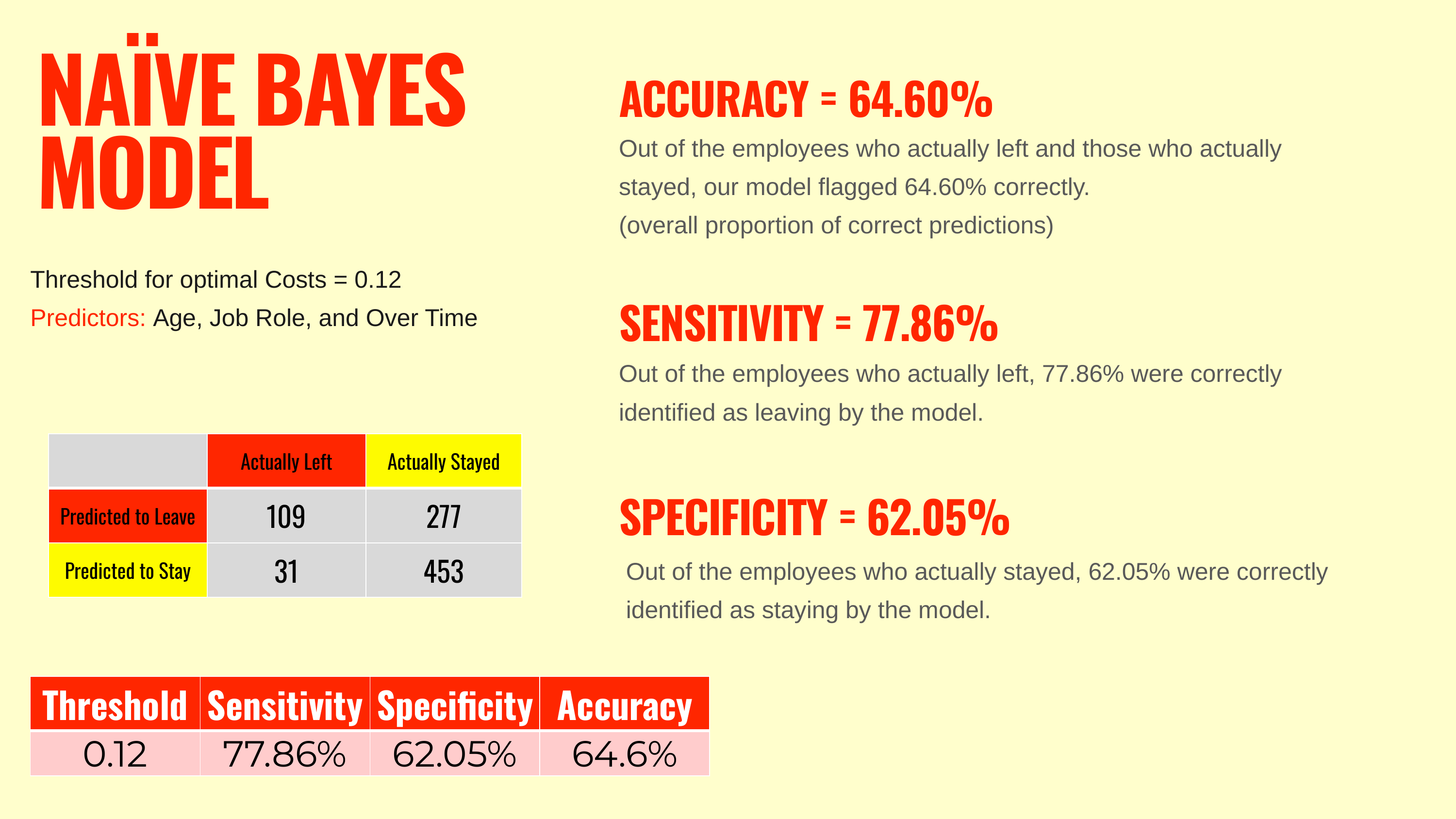

NAÏVE BAYES MODEL
ACCURACY = 64.60%
Out of the employees who actually left and those who actually stayed, our model flagged 64.60% correctly.
(overall proportion of correct predictions)

Threshold for optimal Costs = 0.12
Predictors: Age, Job Role, and Over Time

SENSITIVITY = 77.86%
Out of the employees who actually left, 77.86% were correctly identified as leaving by the model.
|  | Actually Left | Actually Stayed |
| --- | --- | --- |
| Predicted to Leave | 109 | 277 |
| Predicted to Stay | 31 | 453 |
SPECIFICITY = 62.05%
Out of the employees who actually stayed, 62.05% were correctly identified as staying by the model.
| Threshold | Sensitivity | Specificity | Accuracy |
| --- | --- | --- | --- |
| 0.12 | 77.86% | 62.05% | 64.6% |